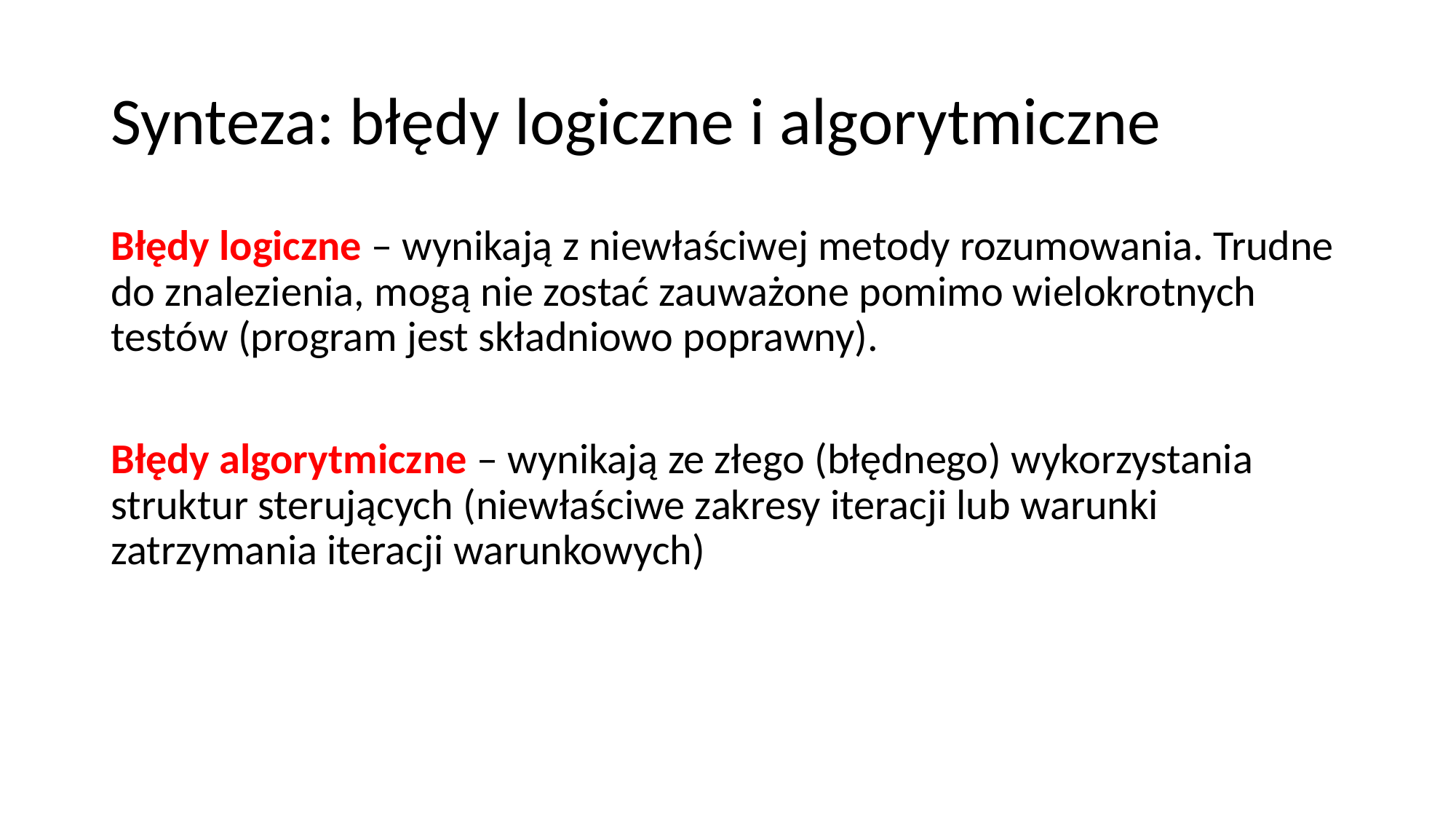

# Synteza: błędy logiczne i algorytmiczne
Błędy logiczne – wynikają z niewłaściwej metody rozumowania. Trudne do znalezienia, mogą nie zostać zauważone pomimo wielokrotnych testów (program jest składniowo poprawny).

Błędy algorytmiczne – wynikają ze złego (błędnego) wykorzystania struktur sterujących (niewłaściwe zakresy iteracji lub warunki zatrzymania iteracji warunkowych)